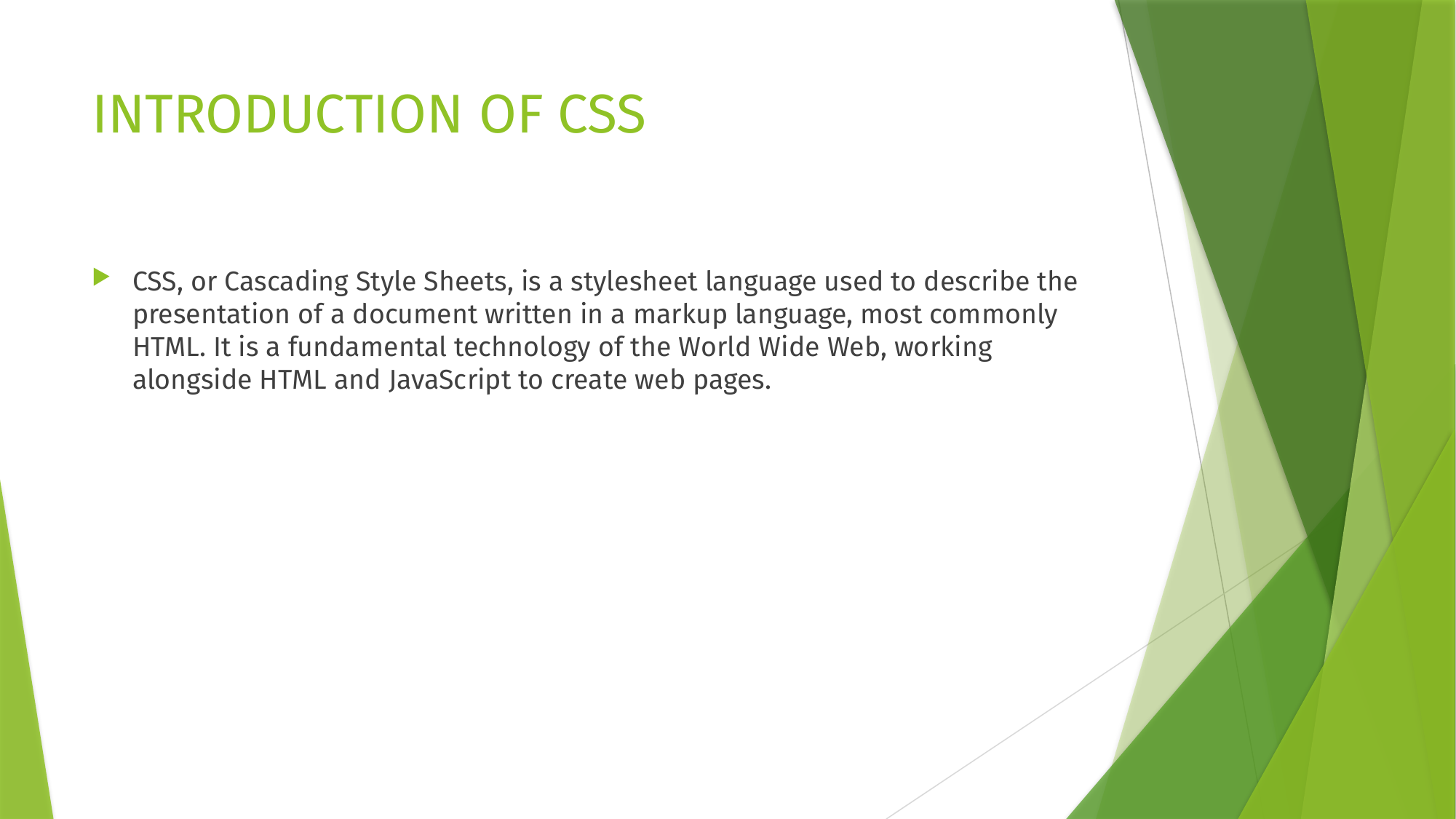

# INTRODUCTION OF CSS
CSS, or Cascading Style Sheets, is a stylesheet language used to describe the presentation of a document written in a markup language, most commonly HTML. It is a fundamental technology of the World Wide Web, working alongside HTML and JavaScript to create web pages.